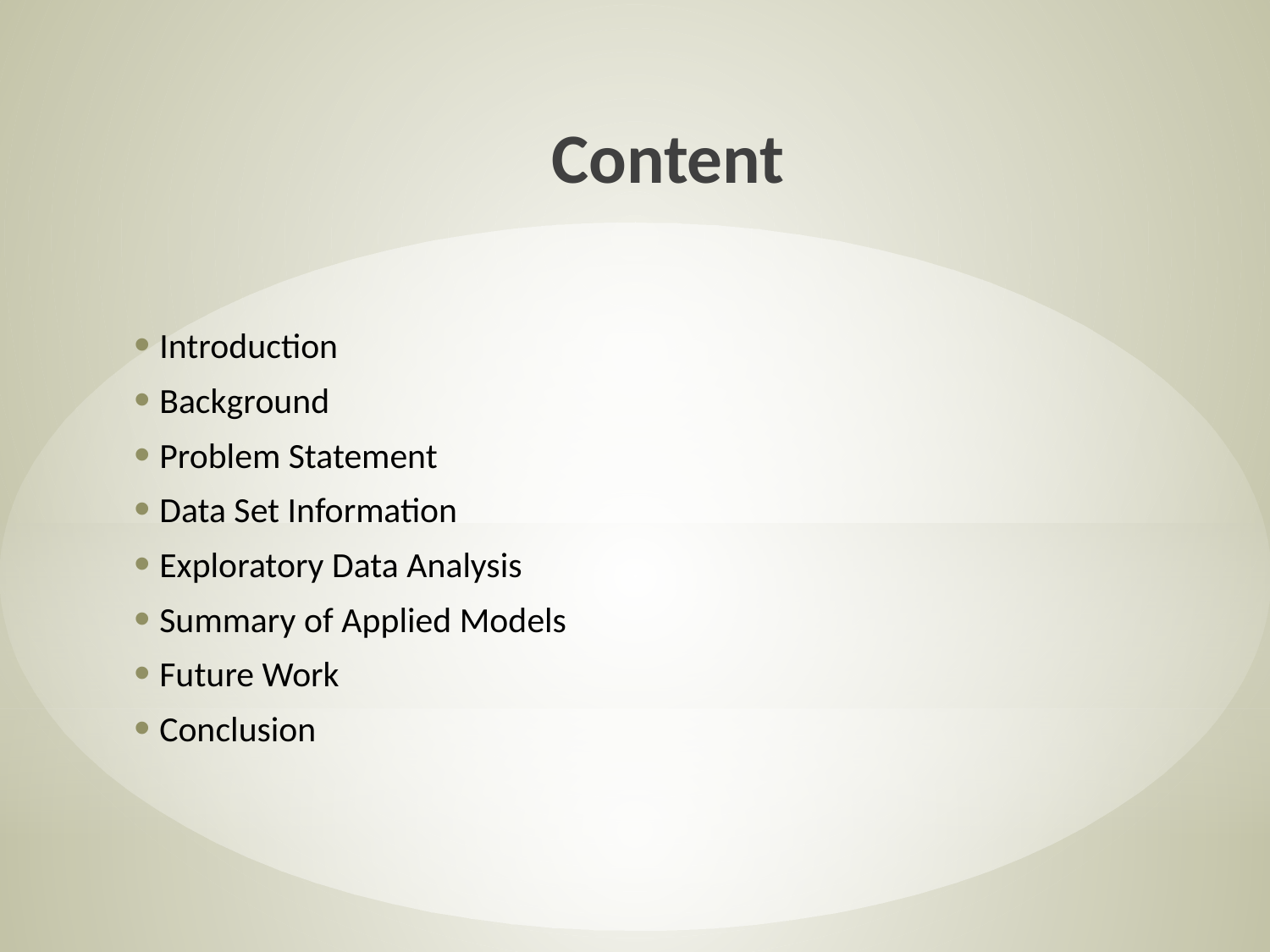

Content

Introduction
Background
Problem Statement
Data Set Information
Exploratory Data Analysis
Summary of Applied Models
Future Work
Conclusion